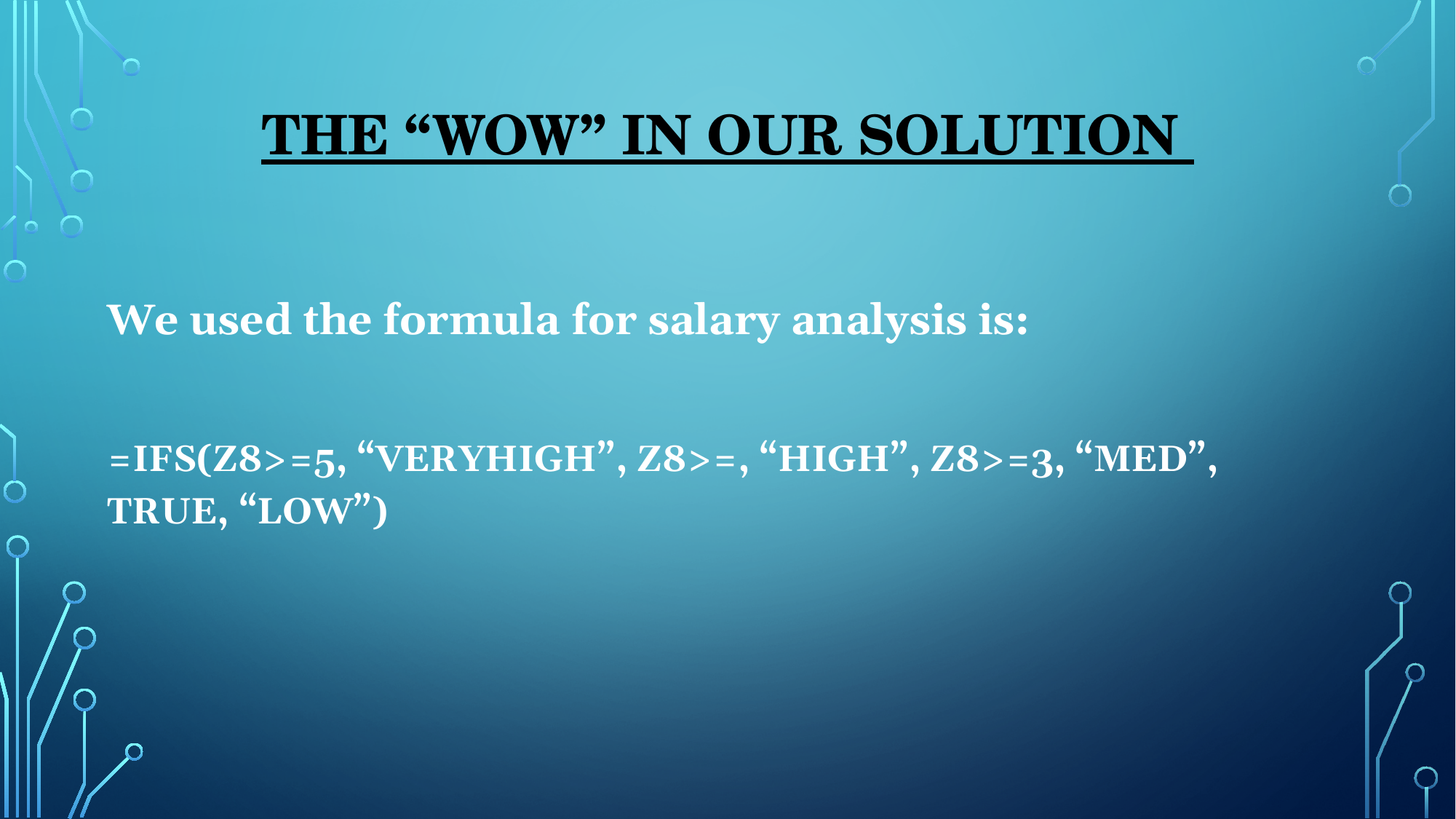

# The “WOW” in our solution
We used the formula for salary analysis is:

=IFS(Z8>=5, “VERYHIGH”, Z8>=, “HIGH”, Z8>=3, “MED”, TRUE, “LOW”)